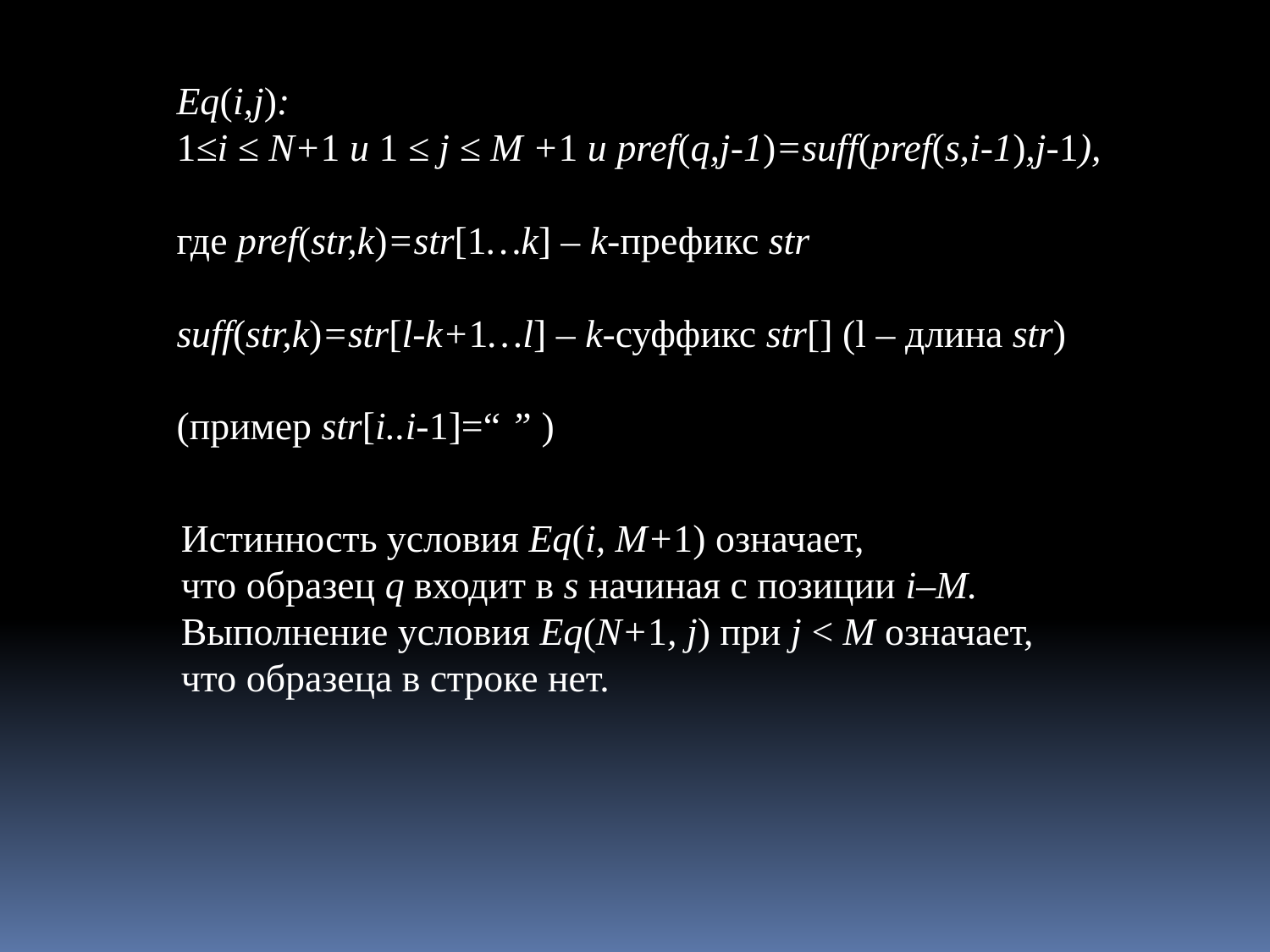

Eq(i,j):
1≤i ≤ N+1 и 1 ≤ j ≤ M +1 и pref(q,j-1)=suff(pref(s,i-1),j-1),

где pref(str,k)=str[1…k] – k-префикс str

suff(str,k)=str[l-k+1…l] – k-суффикс str[] (l – длина str)

(пример str[i..i-1]=“ ” )
Истинность условия Eq(i, M+1) означает,
что образец q входит в s начиная с позиции i–M.
Выполнение условия Eq(N+1, j) при j < М означает,
что образеца в строке нет.